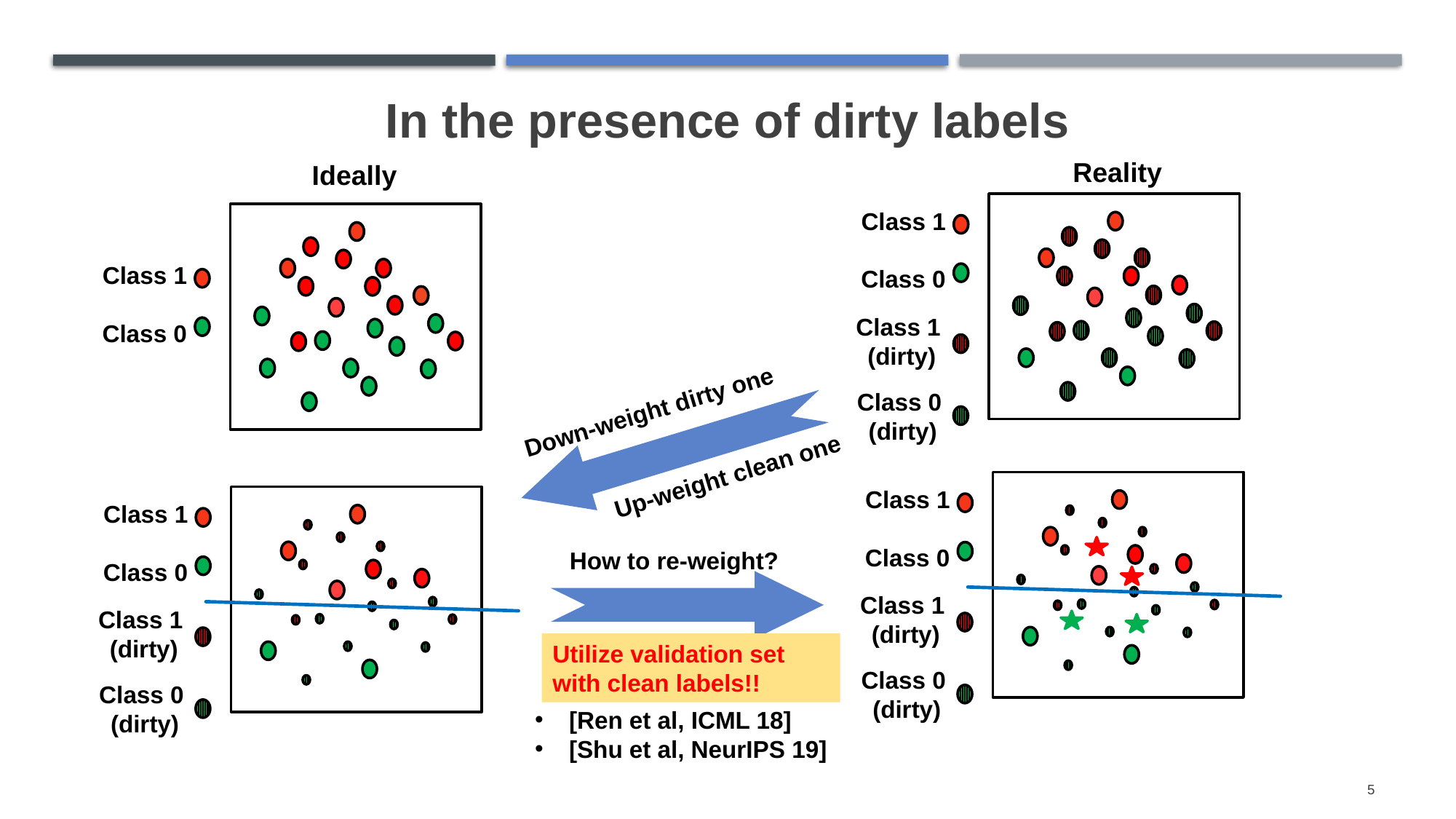

# In the presence of dirty labels
Reality
Ideally

Class 1

Class 0

Class 1
(dirty)

Class 0
(dirty)

Class 1

Class 0

Down-weight dirty one

Up-weight clean one

Class 1

Class 0

Class 1
(dirty)

Class 0
(dirty)

Class 1

Class 0

Class 1
(dirty)

Class 0
(dirty)

How to re-weight?

Utilize validation set with clean labels!!
[Ren et al, ICML 18]
[Shu et al, NeurIPS 19]
5